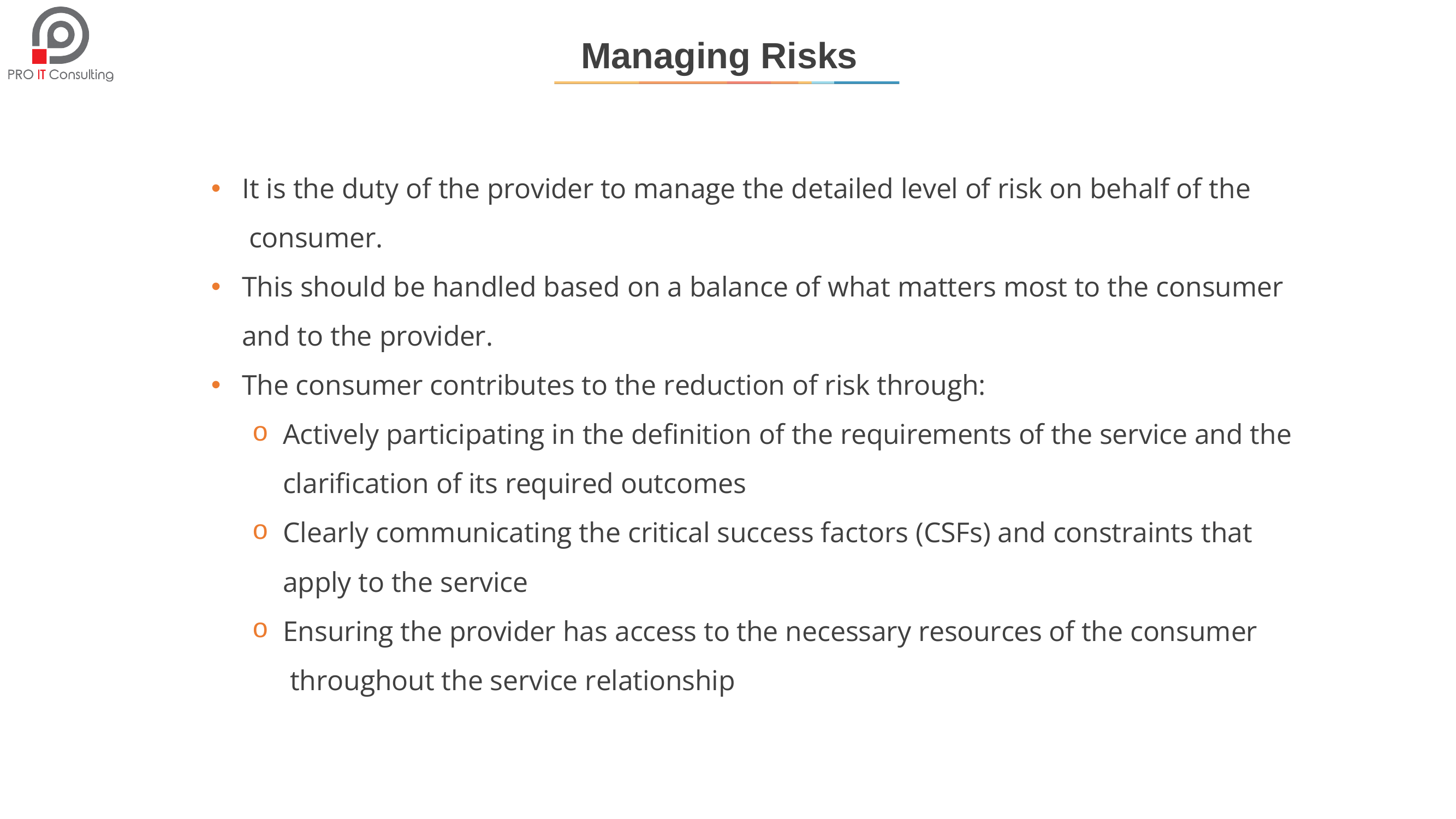

# Managing Risks

It is the duty of the provider to manage the detailed level of risk on behalf of the  consumer.
This should be handled based on a balance of what matters most to the consumer  and to the provider.
The consumer contributes to the reduction of risk through:
Actively participating in the definition of the requirements of the service and the  clarification of its required outcomes
Clearly communicating the critical success factors (CSFs) and constraints that
apply to the service
Ensuring the provider has access to the necessary resources of the consumer  throughout the service relationship